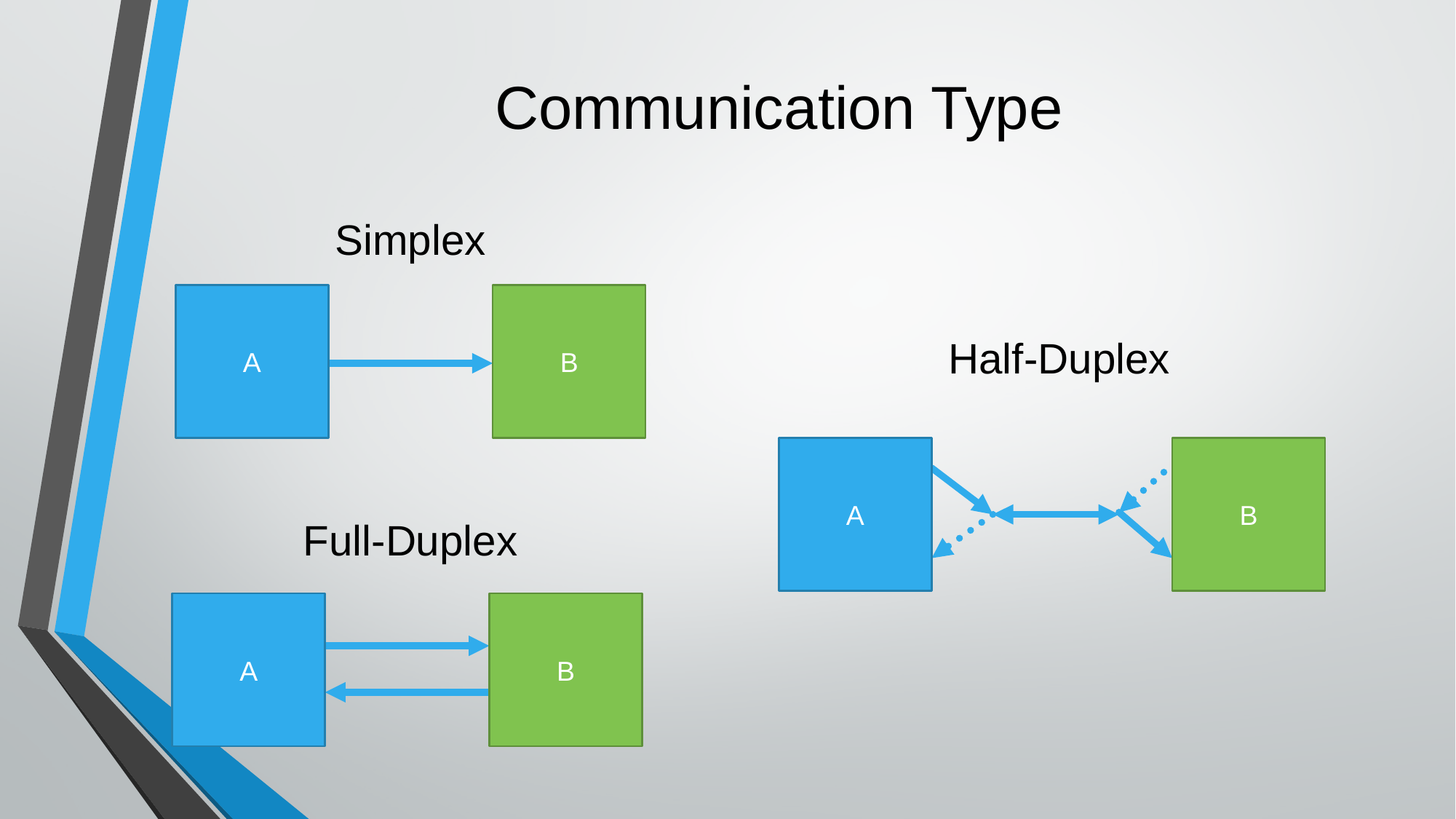

# Communication Type
Simplex
A
B
Half-Duplex
A
B
Full-Duplex
A
B